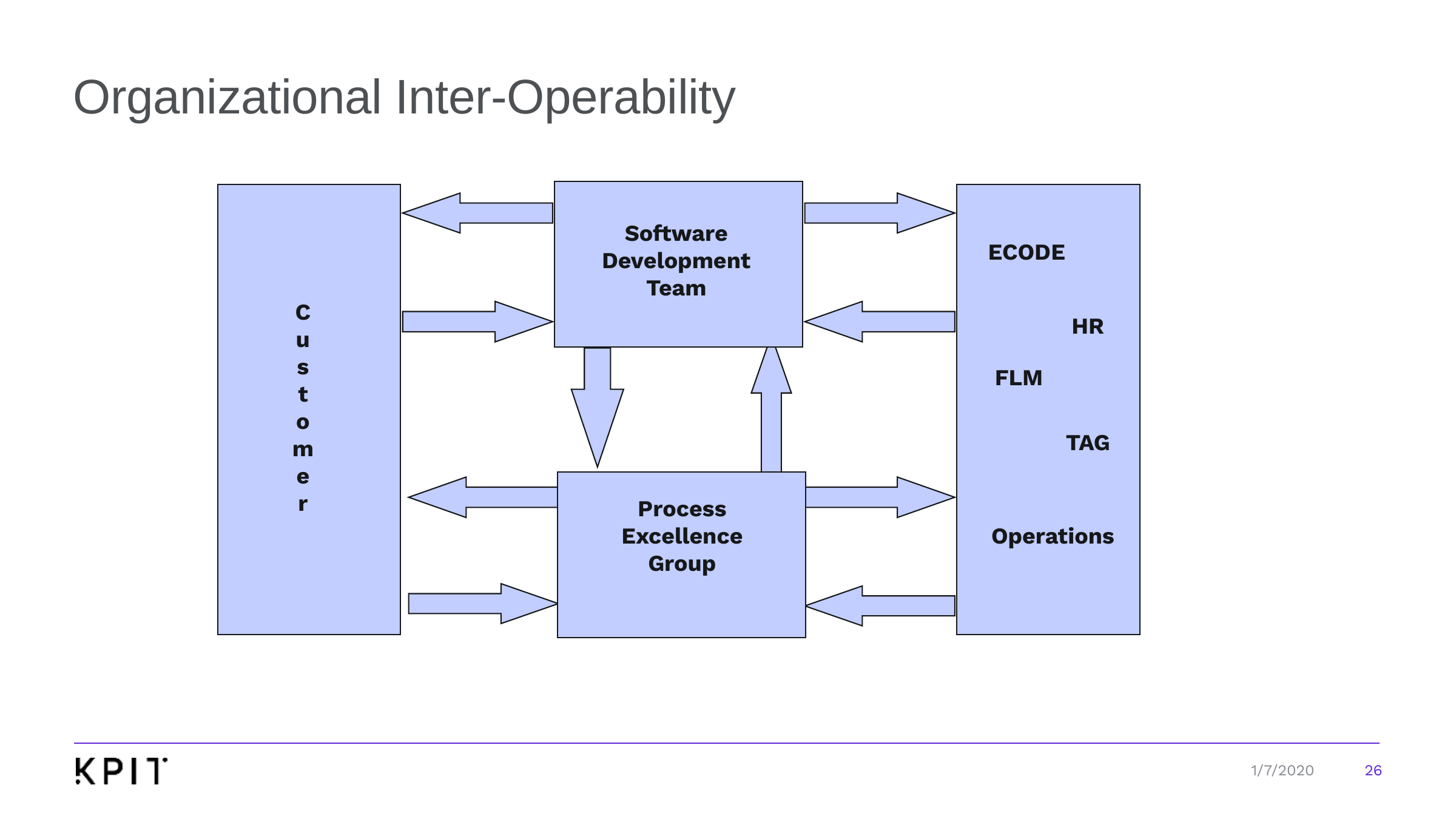

# Organizational Inter-Operability

C
u
s
t
o
m
e
r

Software
Development
Team
ECODE

HR
FLM

TAG

Process
Excellence
Group
Operations

26
1/7/2020